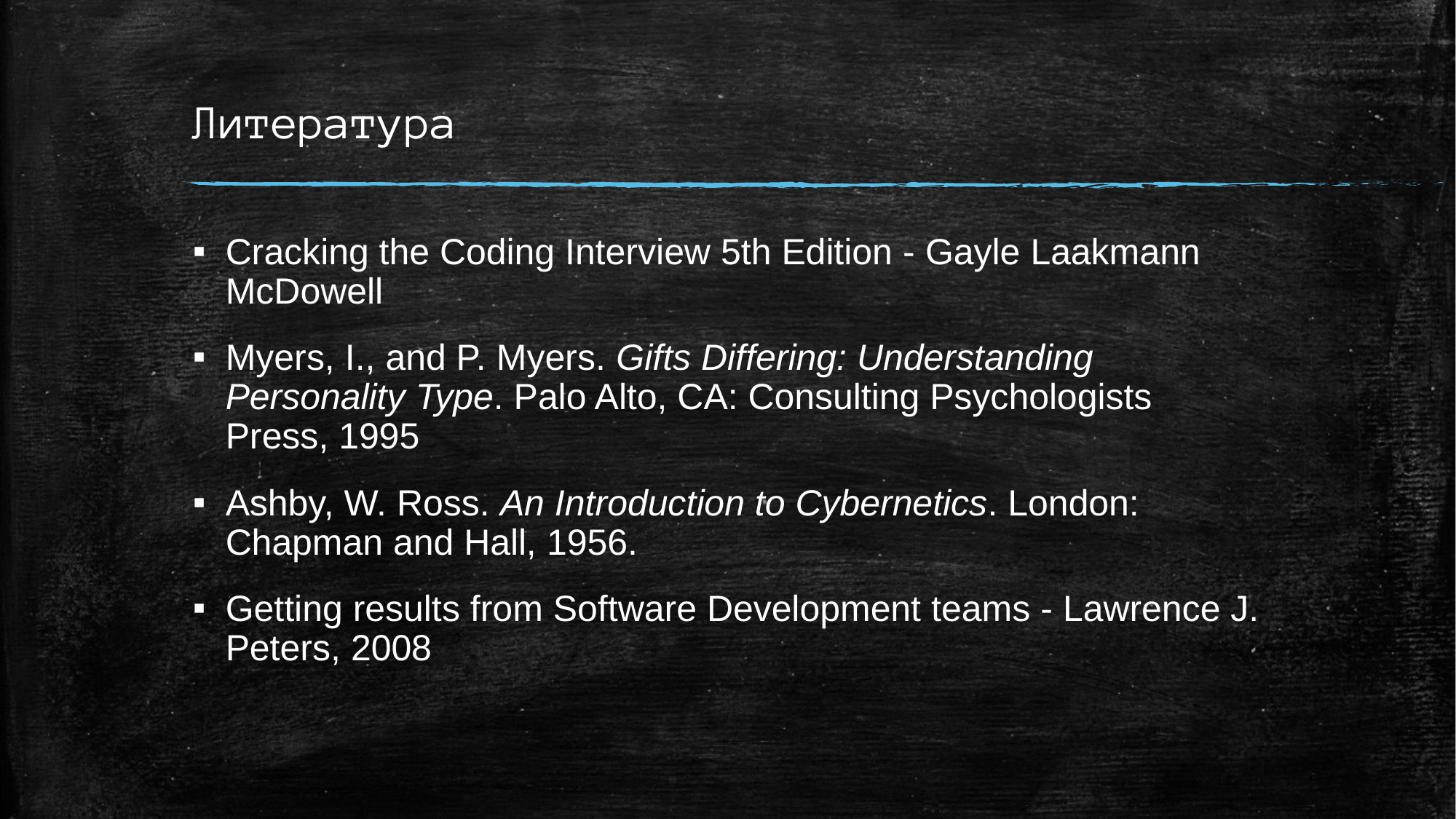

# Литература
Cracking the Coding Interview 5th Edition - Gayle Laakmann McDowell
Myers, I., and P. Myers. Gifts Differing: Understanding Personality Type. Palo Alto, CA: Consulting Psychologists Press, 1995
Ashby, W. Ross. An Introduction to Cybernetics. London: Chapman and Hall, 1956.
Getting results from Software Development teams - Lawrence J. Peters, 2008